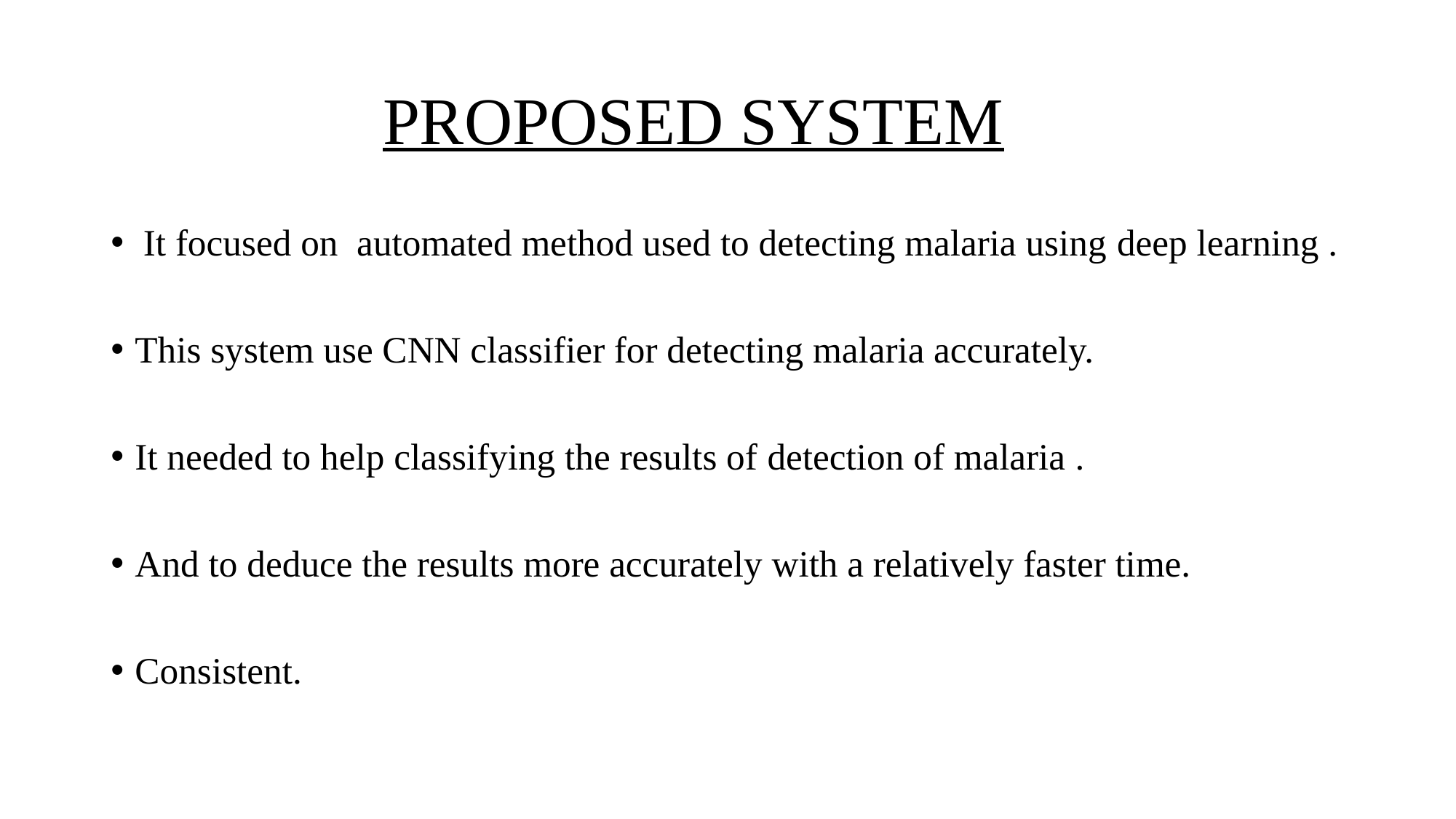

# PROPOSED SYSTEM
 It focused on  automated method used to detecting malaria using deep learning .

This system use CNN classifier for detecting malaria accurately.

It needed to help classifying the results of detection of malaria .

And to deduce the results more accurately with a relatively faster time.

Consistent.